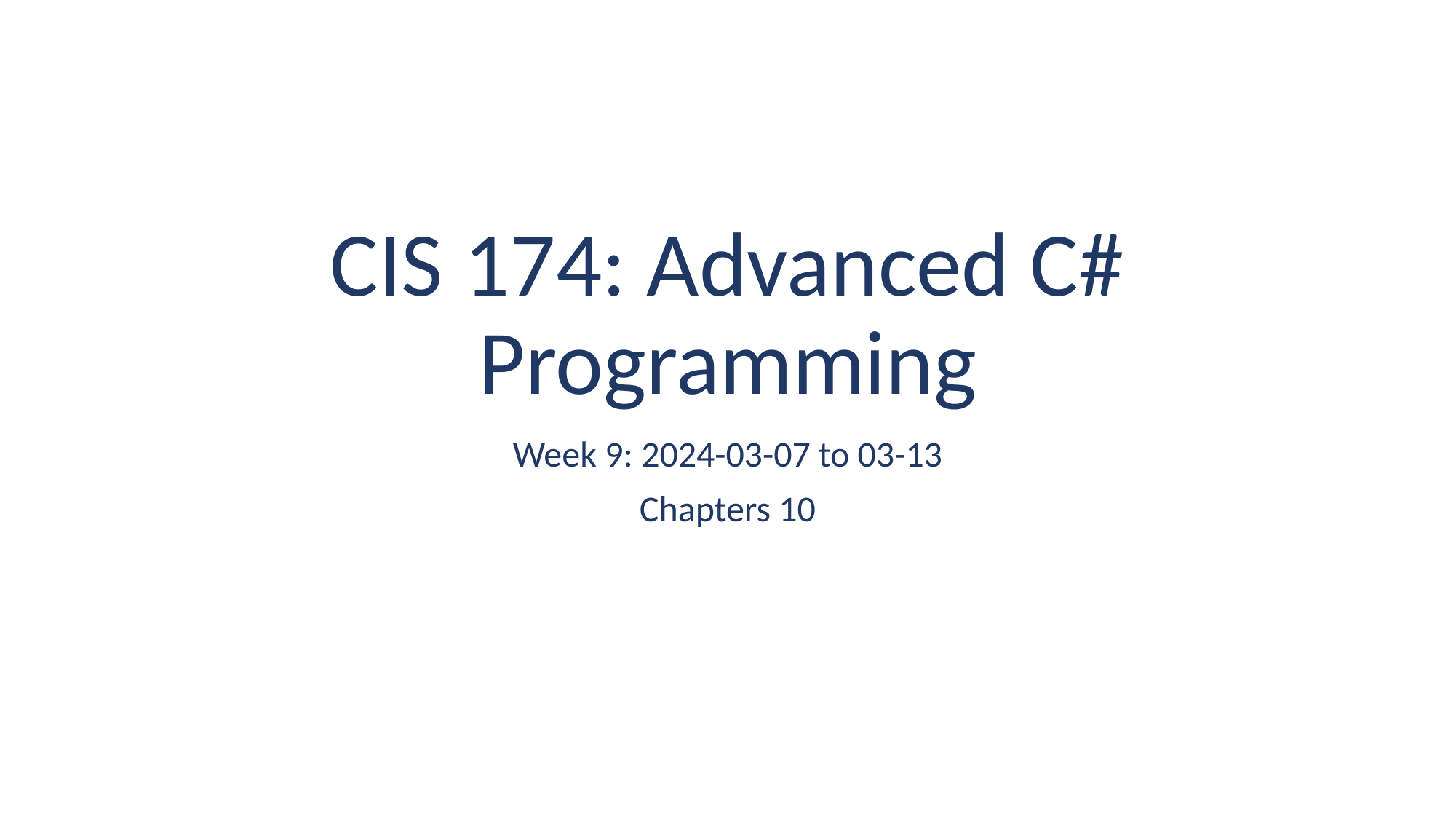

# CIS 174: Advanced C# Programming
Week 9: 2024-03-07 to 03-13
Chapters 10